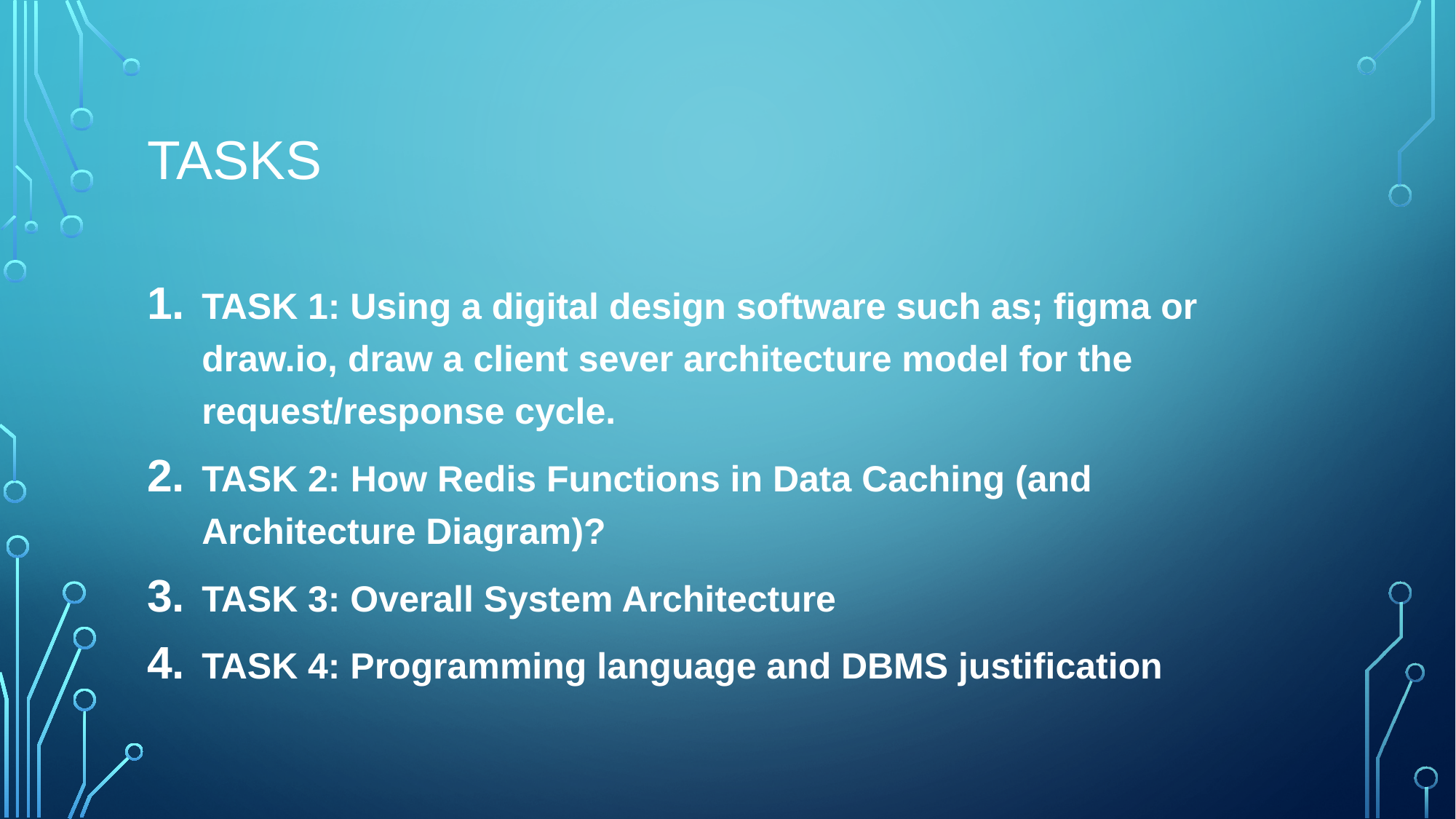

# Tasks
TASK 1: Using a digital design software such as; figma or draw.io, draw a client sever architecture model for the request/response cycle.
TASK 2: How Redis Functions in Data Caching (and Architecture Diagram)?
TASK 3: Overall System Architecture
TASK 4: Programming language and DBMS justification